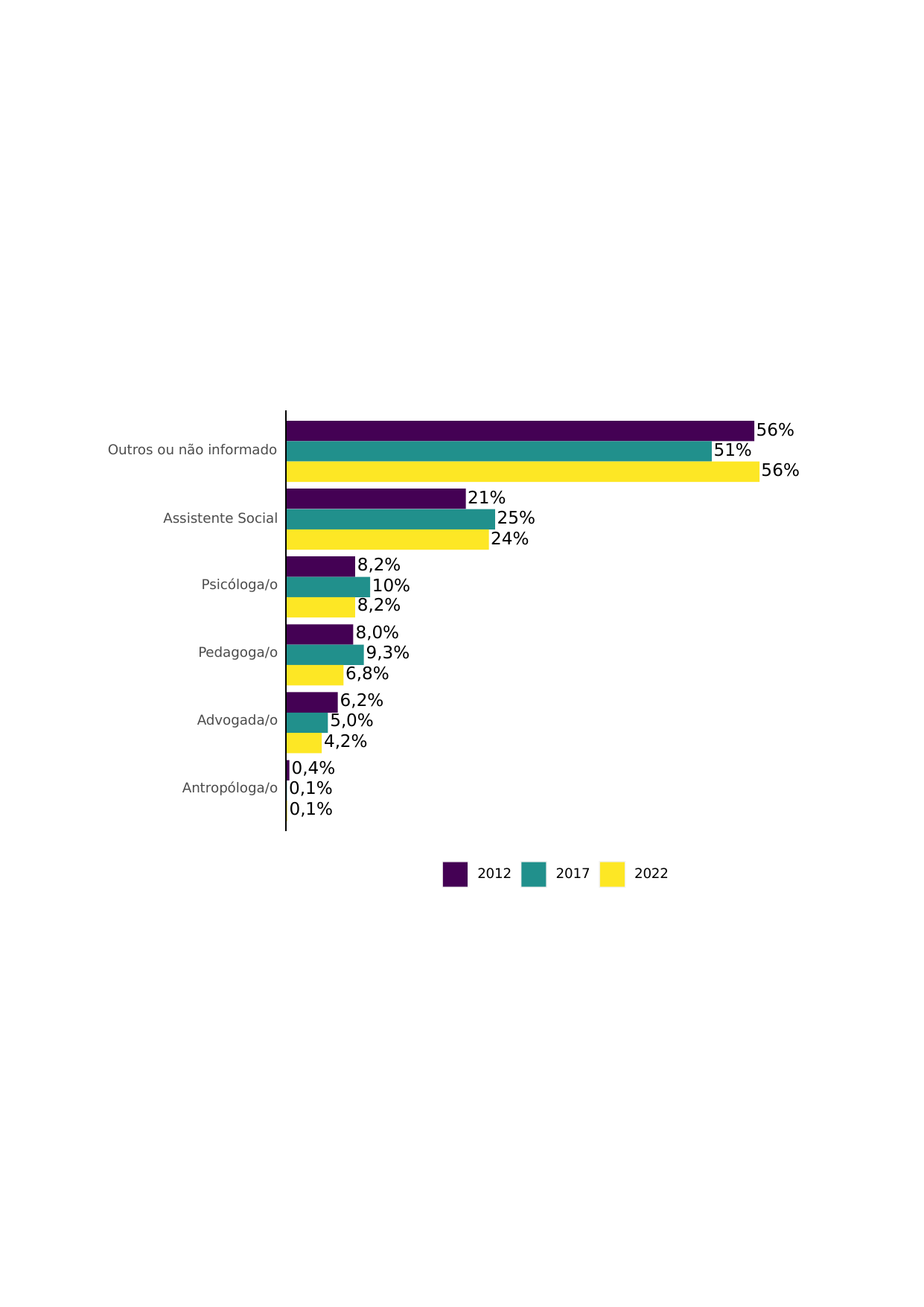

56%

51%
Outros ou não informado

56%

21%

25%
Assistente Social

24%

8,2%

Psicóloga/o
10%

8,2%

8,0%

9,3%
Pedagoga/o

6,8%

6,2%

5,0%
Advogada/o

4,2%

0,4%

Antropóloga/o
0,1%

0,1%

2012
2017
2022